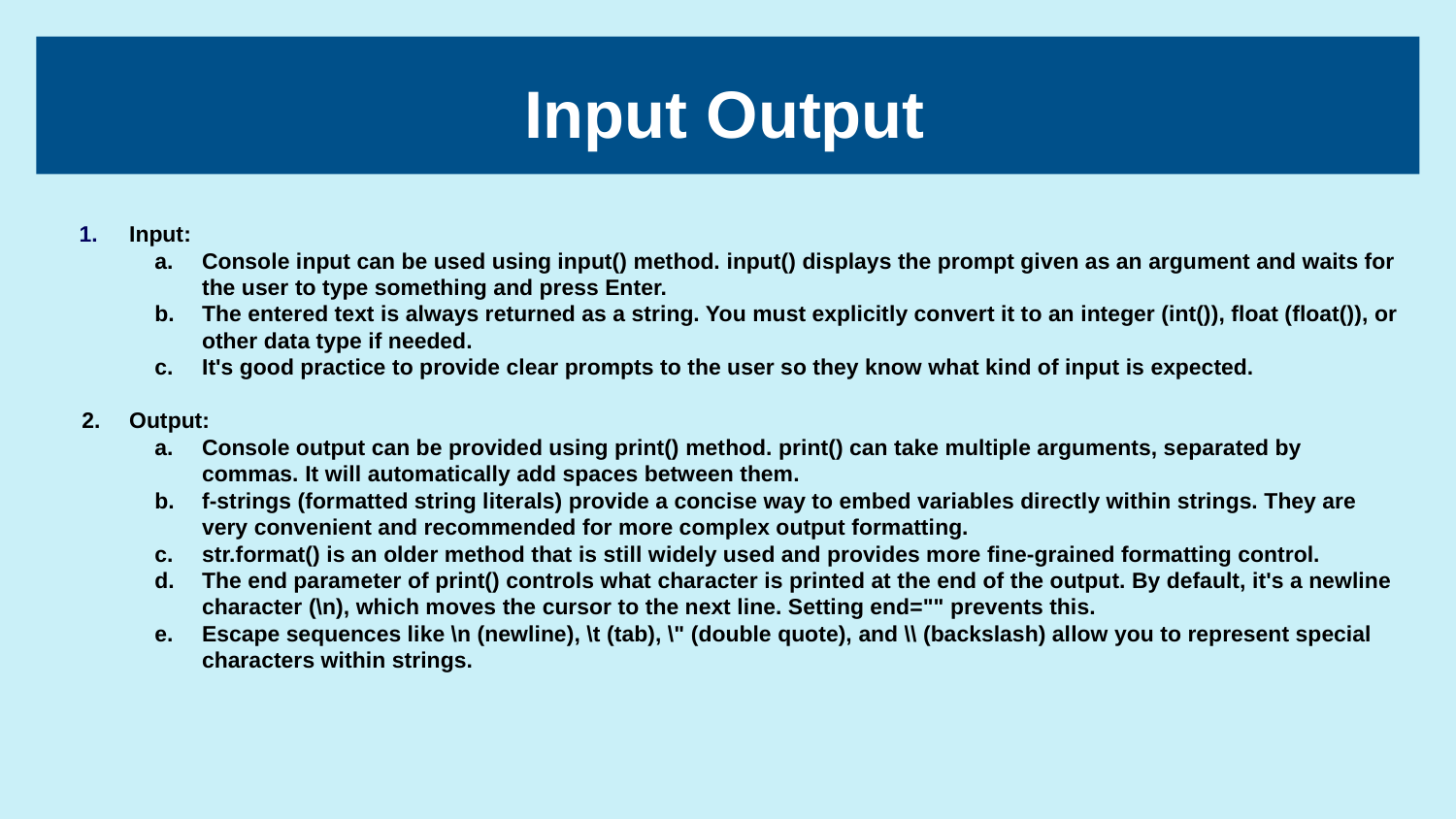

# Input Output
Input:
Console input can be used using input() method. input() displays the prompt given as an argument and waits for the user to type something and press Enter.
The entered text is always returned as a string. You must explicitly convert it to an integer (int()), float (float()), or other data type if needed.
It's good practice to provide clear prompts to the user so they know what kind of input is expected.

Output:
Console output can be provided using print() method. print() can take multiple arguments, separated by commas. It will automatically add spaces between them.
f-strings (formatted string literals) provide a concise way to embed variables directly within strings. They are very convenient and recommended for more complex output formatting.
str.format() is an older method that is still widely used and provides more fine-grained formatting control.
The end parameter of print() controls what character is printed at the end of the output. By default, it's a newline character (\n), which moves the cursor to the next line. Setting end="" prevents this.
Escape sequences like \n (newline), \t (tab), \" (double quote), and \\ (backslash) allow you to represent special characters within strings.